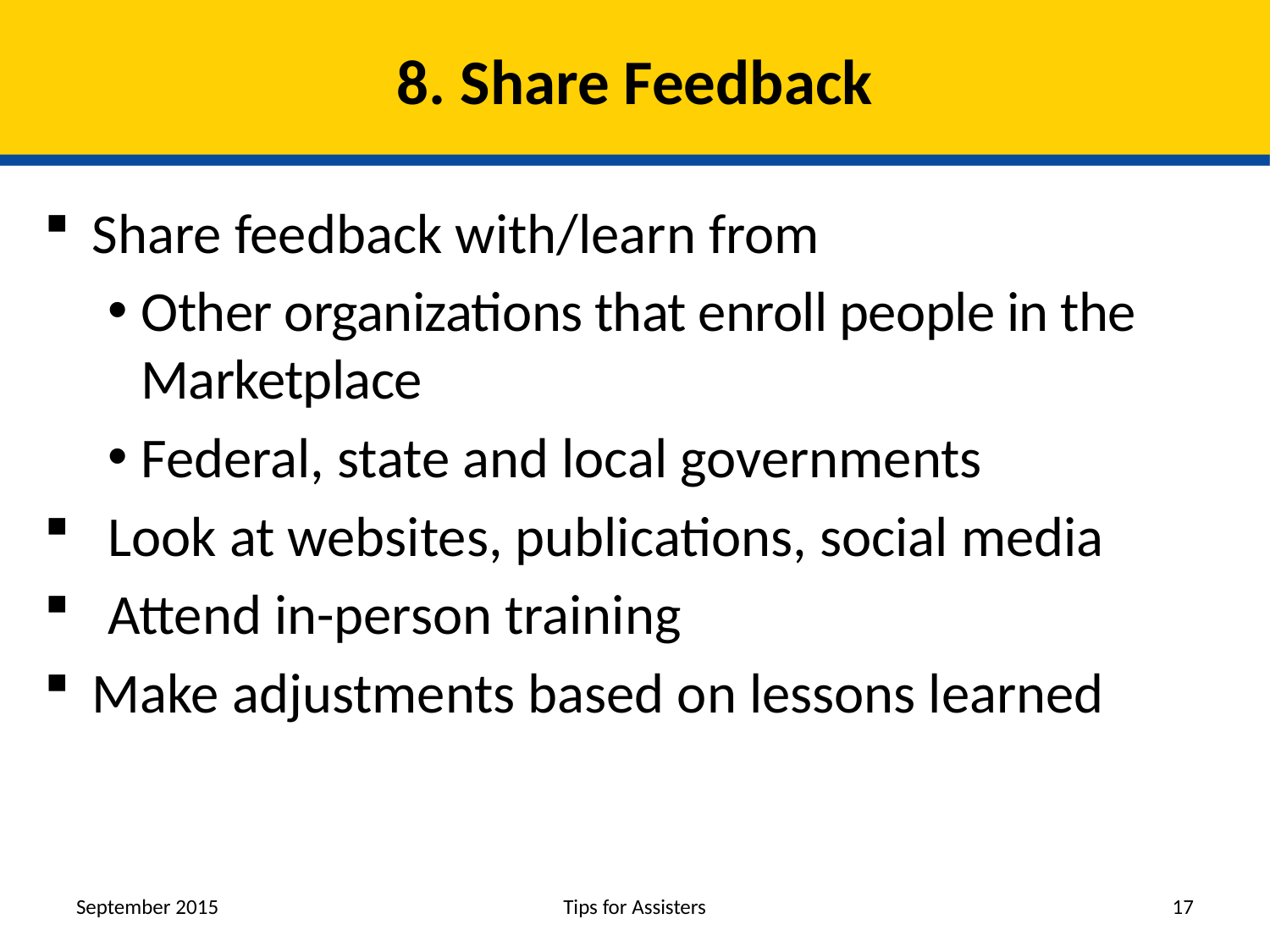

# 8. Share Feedback
Share feedback with/learn from
Other organizations that enroll people in the Marketplace
Federal, state and local governments
Look at websites, publications, social media
Attend in-person training
Make adjustments based on lessons learned

September 2015
Tips for Assisters
17